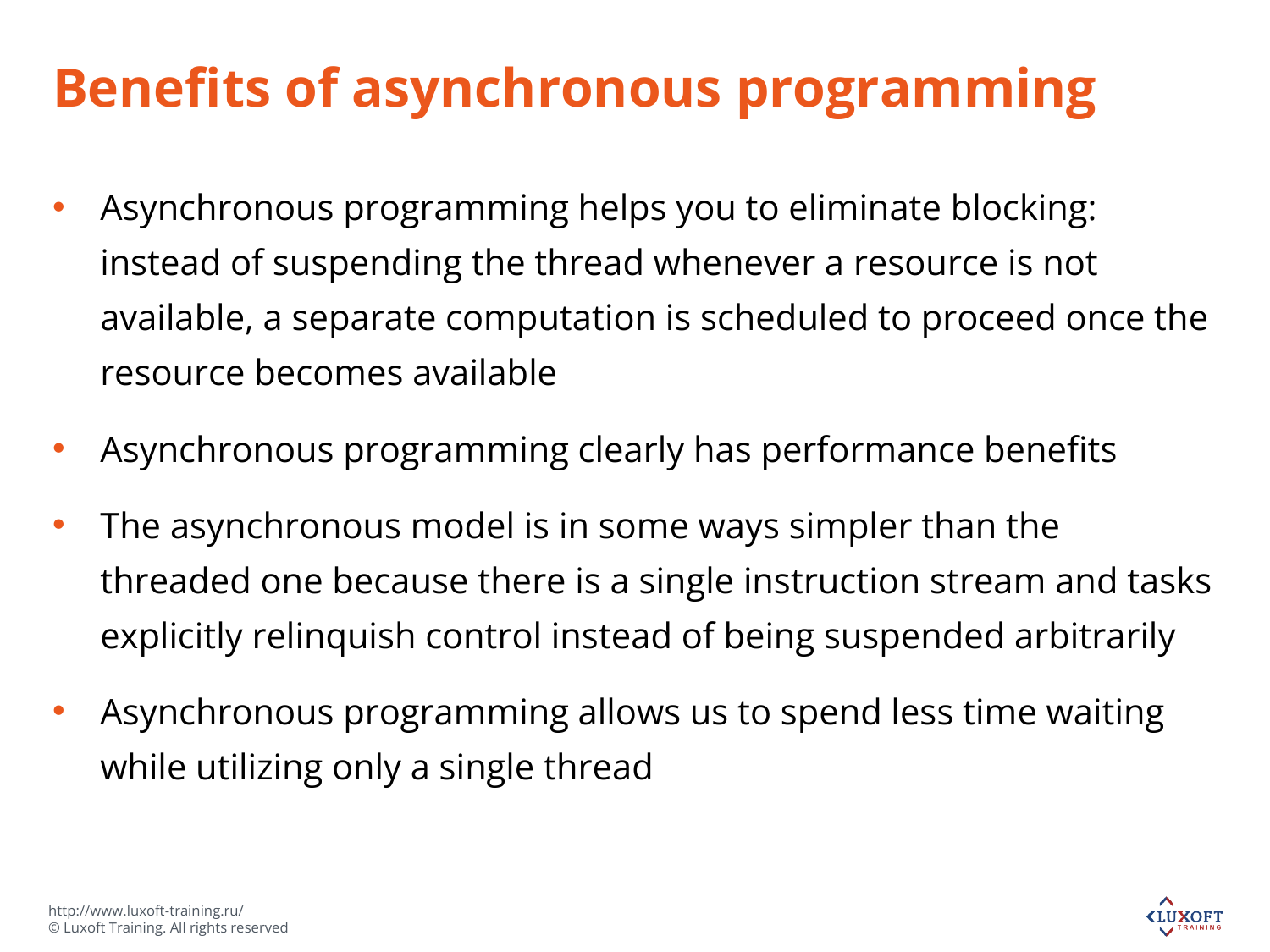

# Benefits of asynchronous programming
Asynchronous programming helps you to eliminate blocking: instead of suspending the thread whenever a resource is not available, a separate computation is scheduled to proceed once the resource becomes available
Asynchronous programming clearly has performance benefits
The asynchronous model is in some ways simpler than the threaded one because there is a single instruction stream and tasks explicitly relinquish control instead of being suspended arbitrarily
Asynchronous programming allows us to spend less time waiting while utilizing only a single thread